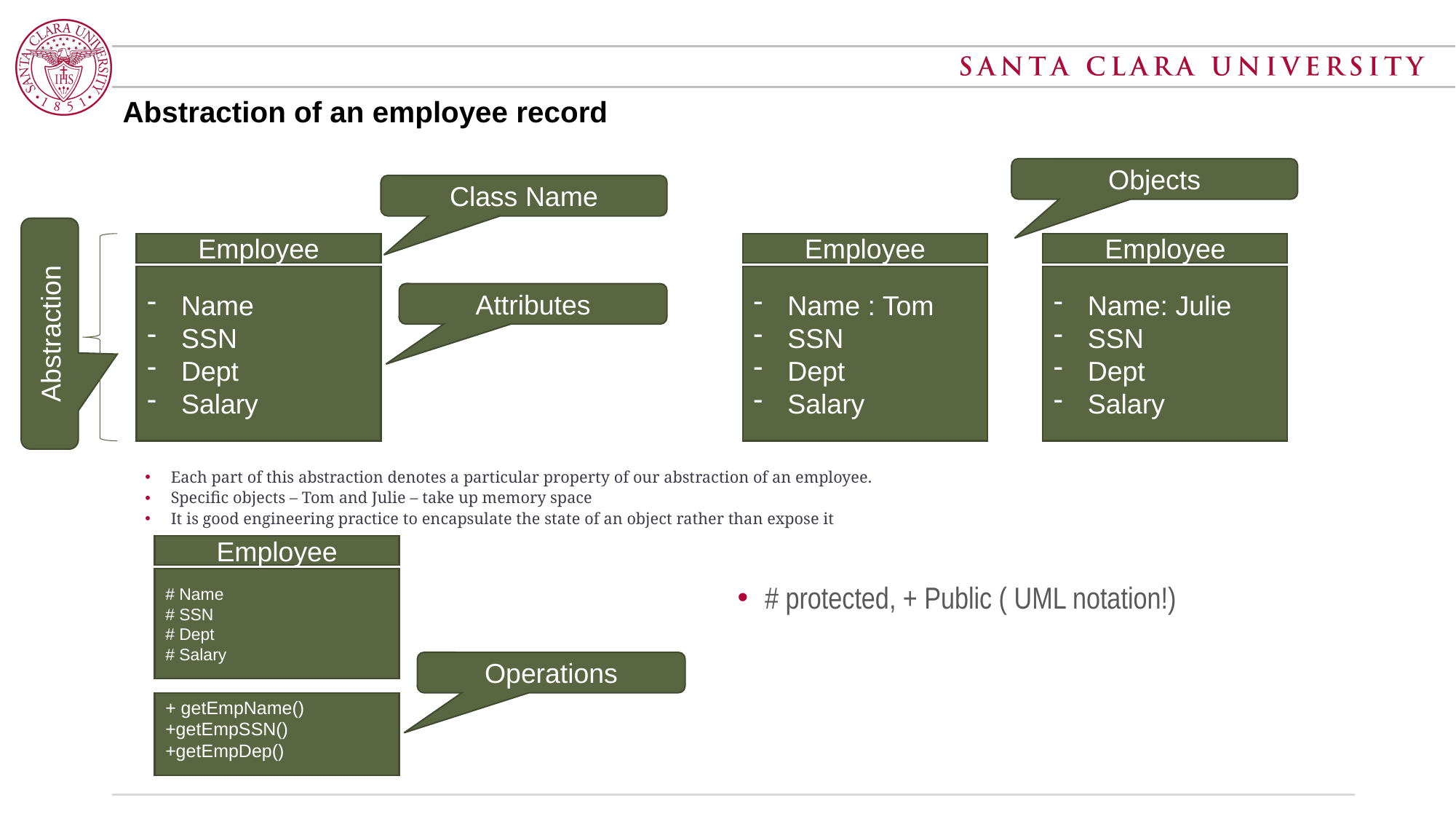

# Abstraction of an employee record
Objects
Class Name

Employee
Employee
Employee
Name
SSN
Dept
Salary
Name : Tom
SSN
Dept
Salary
Name: Julie
SSN
Dept
Salary
Attributes
Abstraction

Each part of this abstraction denotes a particular property of our abstraction of an employee.
Specific objects – Tom and Julie – take up memory space
It is good engineering practice to encapsulate the state of an object rather than expose it
Employee
# Name
# SSN
# Dept
# Salary
# protected, + Public ( UML notation!)

Operations

+ getEmpName()
+getEmpSSN()
+getEmpDep()